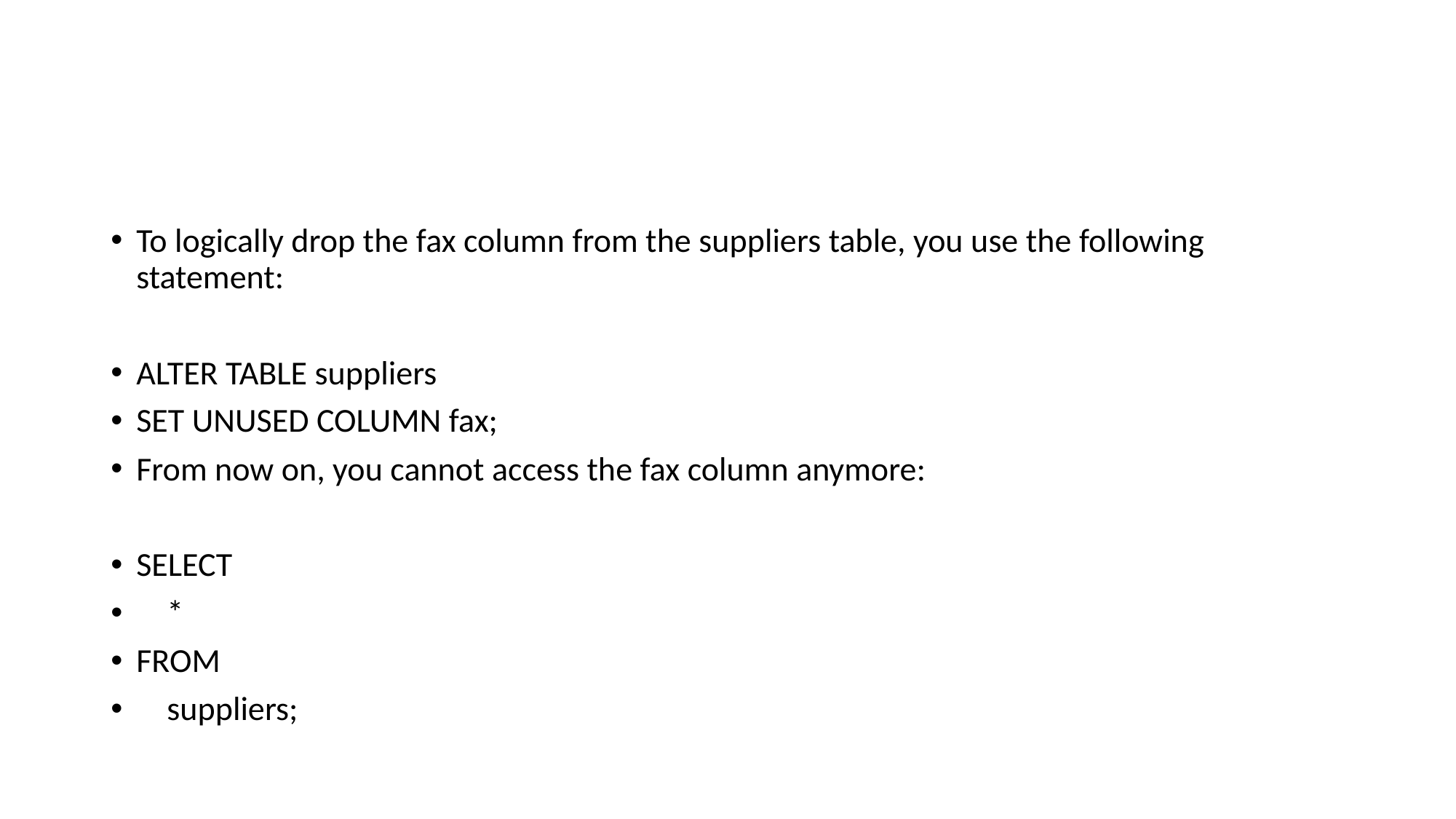

#
To logically drop the fax column from the suppliers table, you use the following statement:

ALTER TABLE suppliers
SET UNUSED COLUMN fax;
From now on, you cannot access the fax column anymore:

SELECT
    *
FROM
    suppliers;